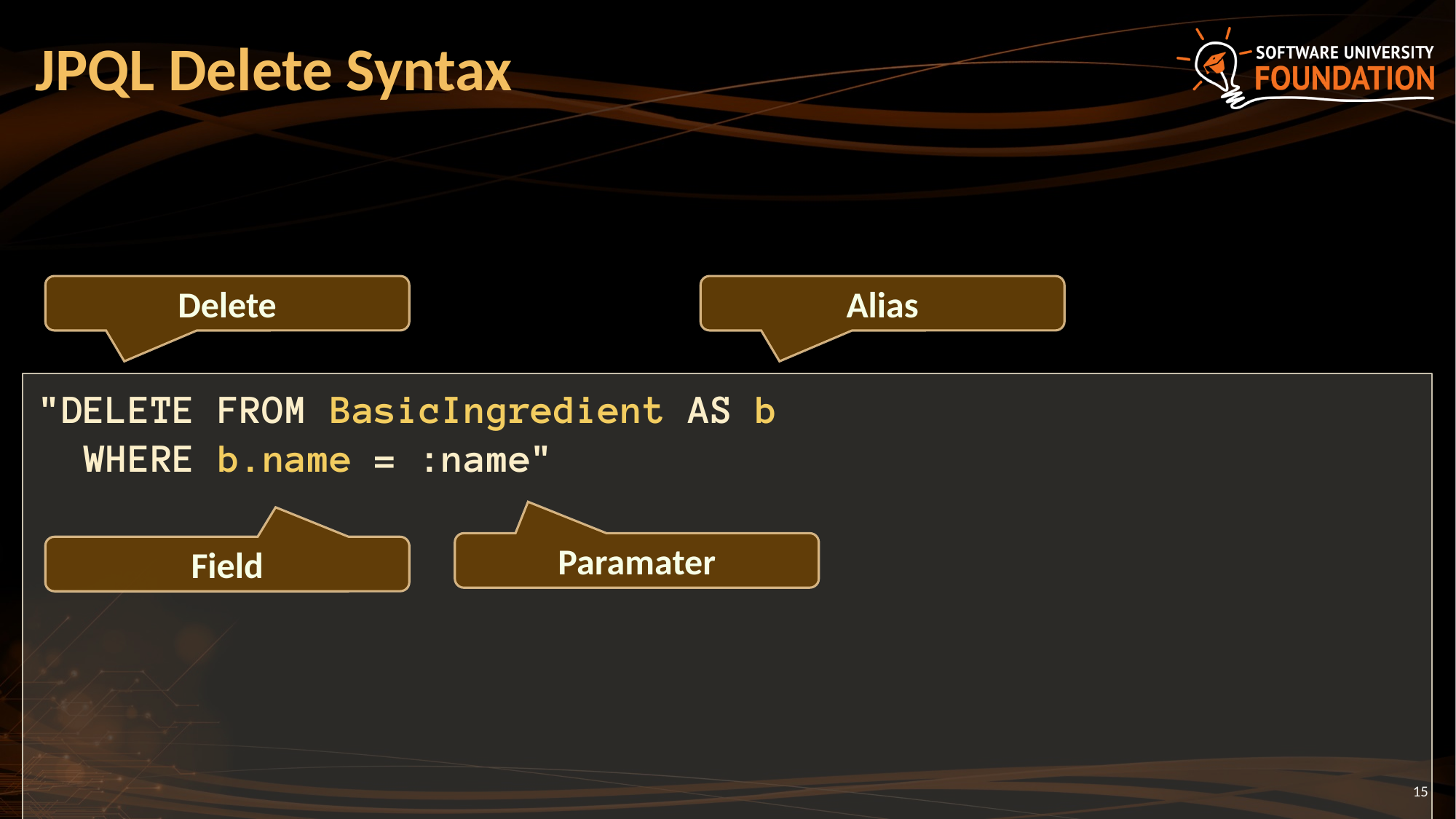

# JPQL Delete Syntax
Delete
Alias
"DELETE FROM BasicIngredient AS b
  WHERE b.name = :name"
Paramater
Field
15